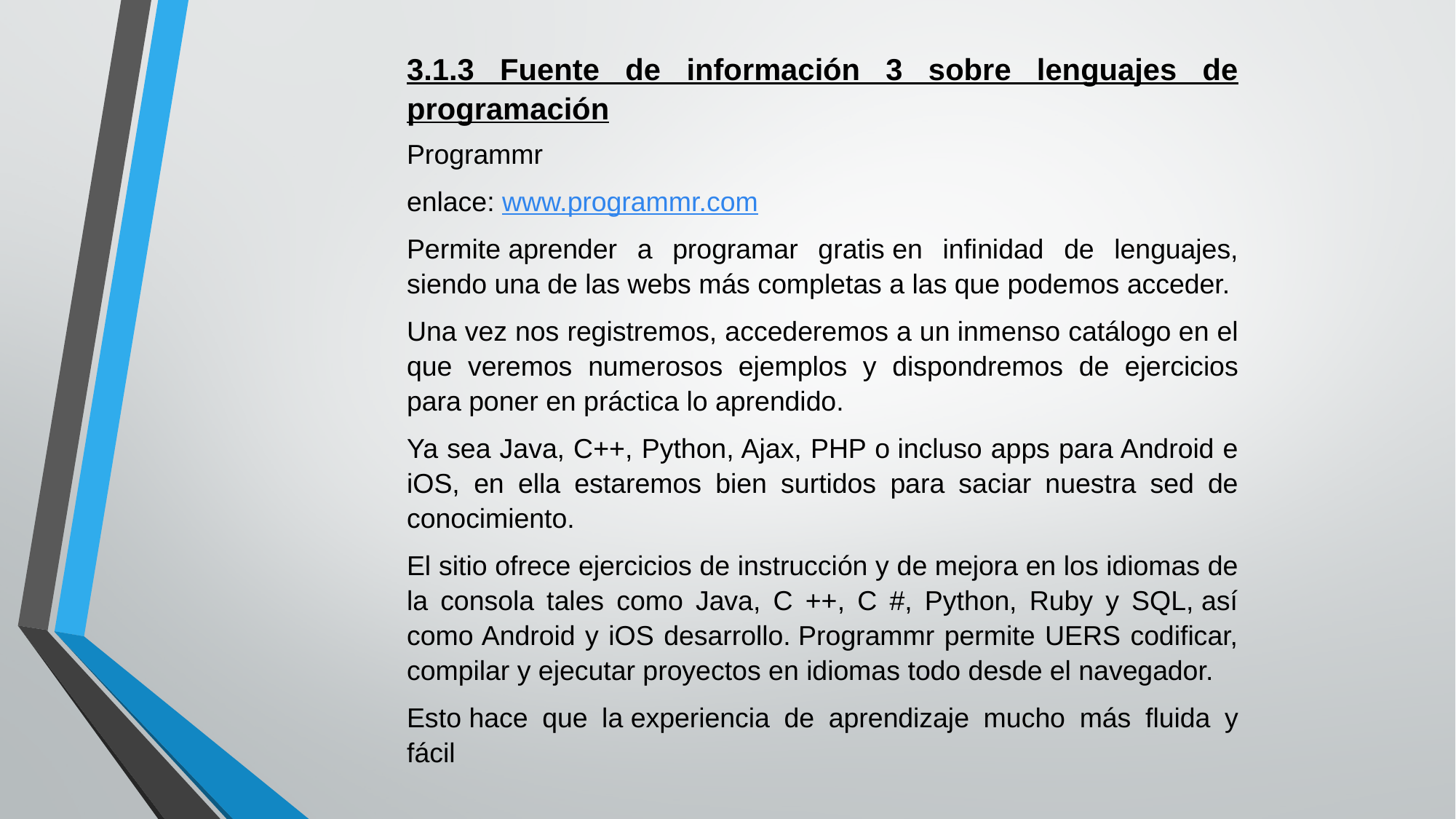

3.1.3 Fuente de información 3 sobre lenguajes de programación
Programmr
enlace: www.programmr.com
Permite aprender a programar gratis en infinidad de lenguajes, siendo una de las webs más completas a las que podemos acceder.
Una vez nos registremos, accederemos a un inmenso catálogo en el que veremos numerosos ejemplos y dispondremos de ejercicios para poner en práctica lo aprendido.
Ya sea Java, C++, Python, Ajax, PHP o incluso apps para Android e iOS, en ella estaremos bien surtidos para saciar nuestra sed de conocimiento.
El sitio ofrece ejercicios de instrucción y de mejora en los idiomas de la consola tales como Java, C ++, C #, Python, Ruby y SQL, así como Android y iOS desarrollo. Programmr permite UERS codificar, compilar y ejecutar proyectos en idiomas todo desde el navegador.
Esto hace que la experiencia de aprendizaje mucho más fluida y fácil